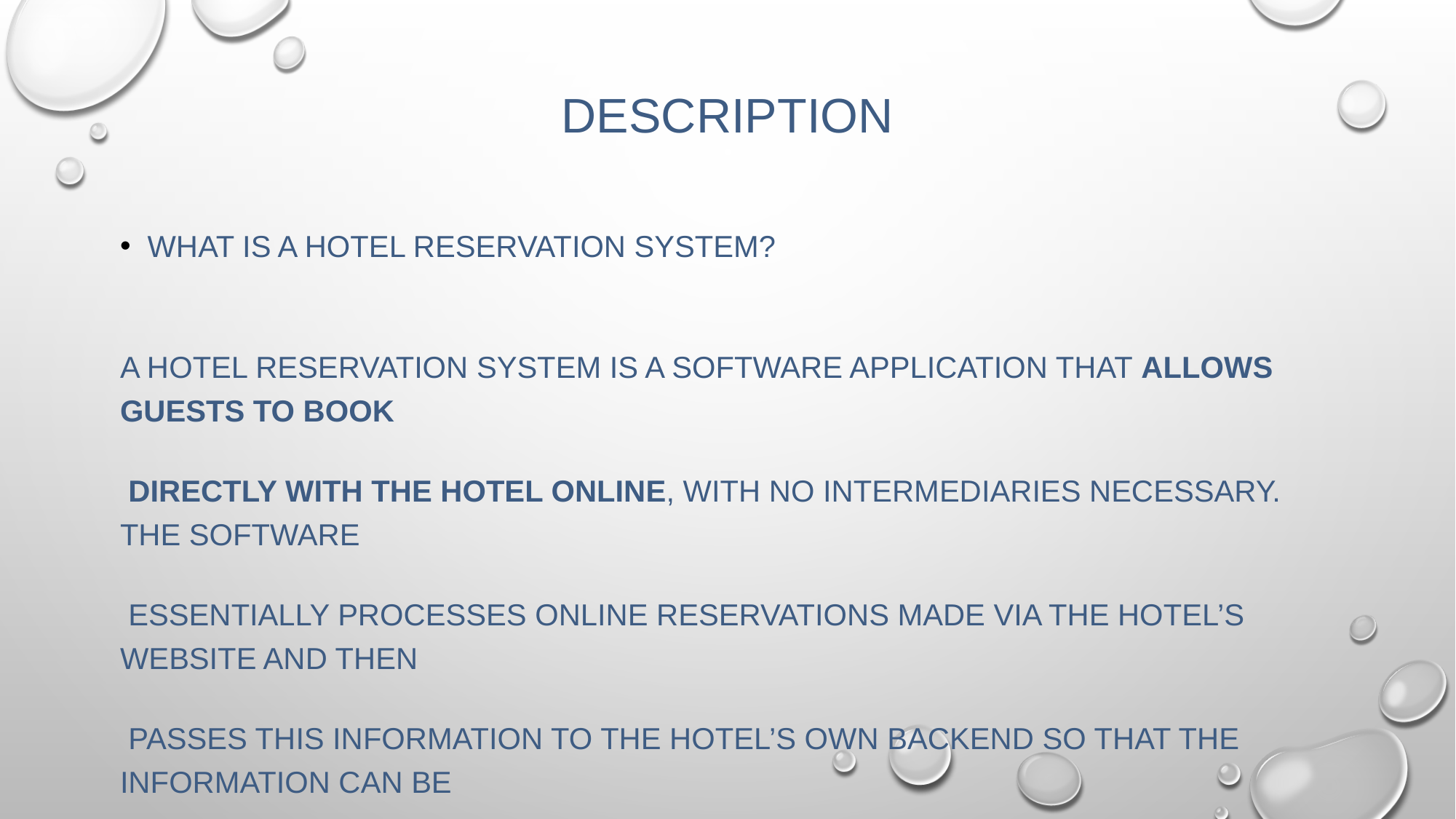

# Description
What is a hotel reservation system?

A hotel reservation system is a software application that allows guests to book
 directly with the hotel online, with no intermediaries necessary. The software
 essentially processes online reservations made via the hotel’s website and then
 passes this information to the hotel’s own backend so that the information can be
 easily accessed.